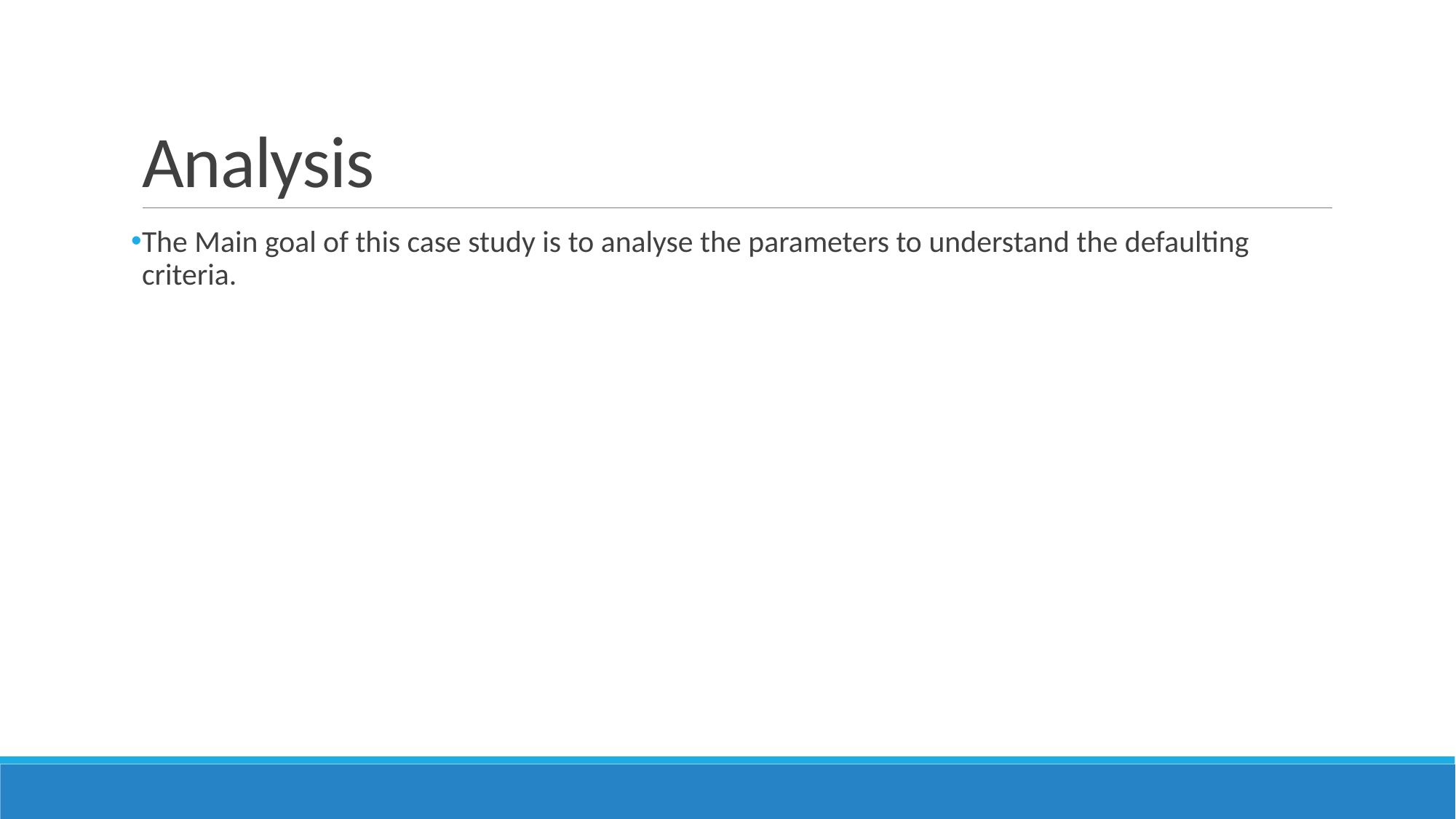

# Analysis
The Main goal of this case study is to analyse the parameters to understand the defaulting criteria.